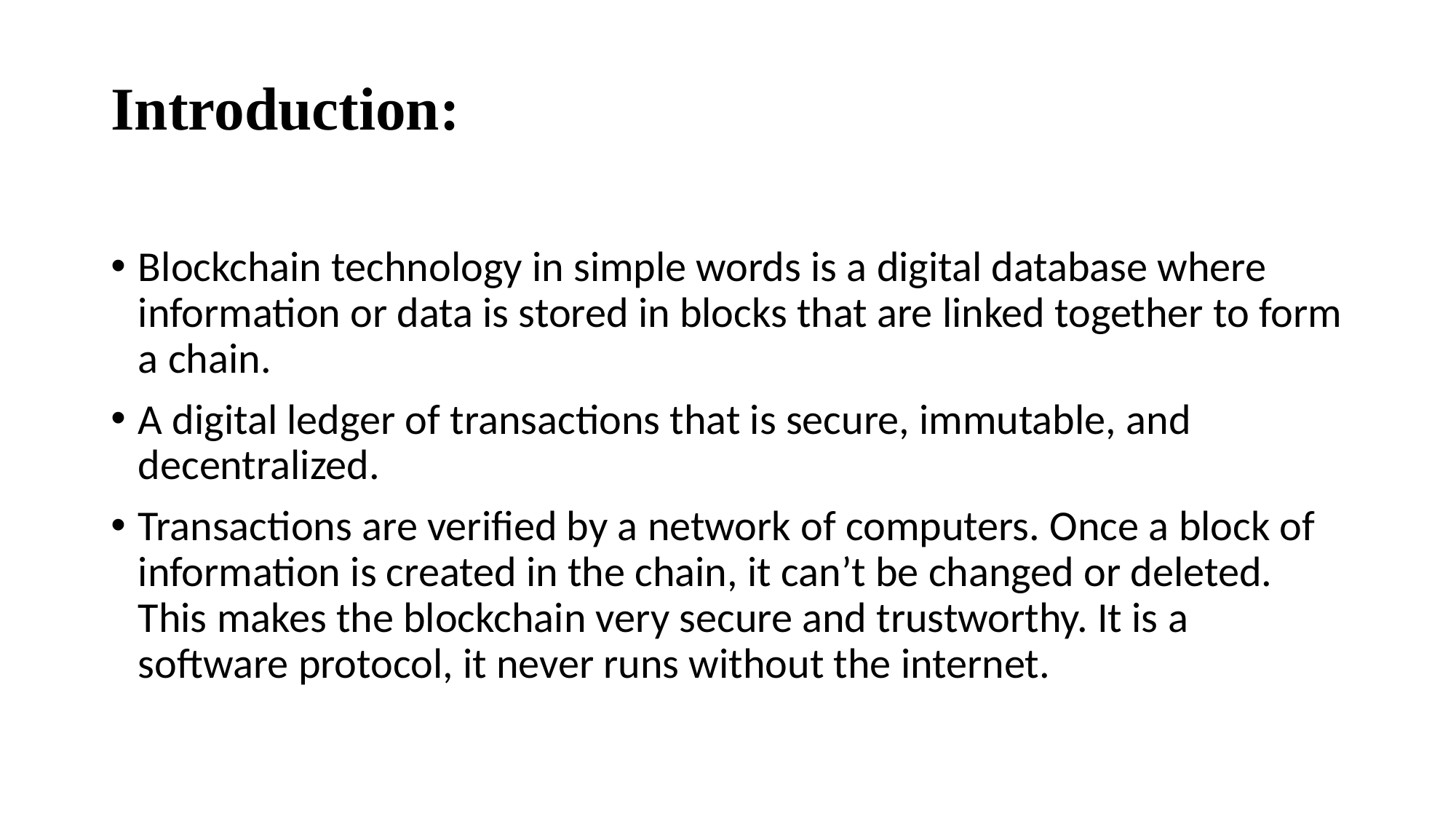

# Introduction:
Blockchain technology in simple words is a digital database where information or data is stored in blocks that are linked together to form a chain.
A digital ledger of transactions that is secure, immutable, and decentralized.
Transactions are verified by a network of computers. Once a block of information is created in the chain, it can’t be changed or deleted. This makes the blockchain very secure and trustworthy. It is a software protocol, it never runs without the internet.